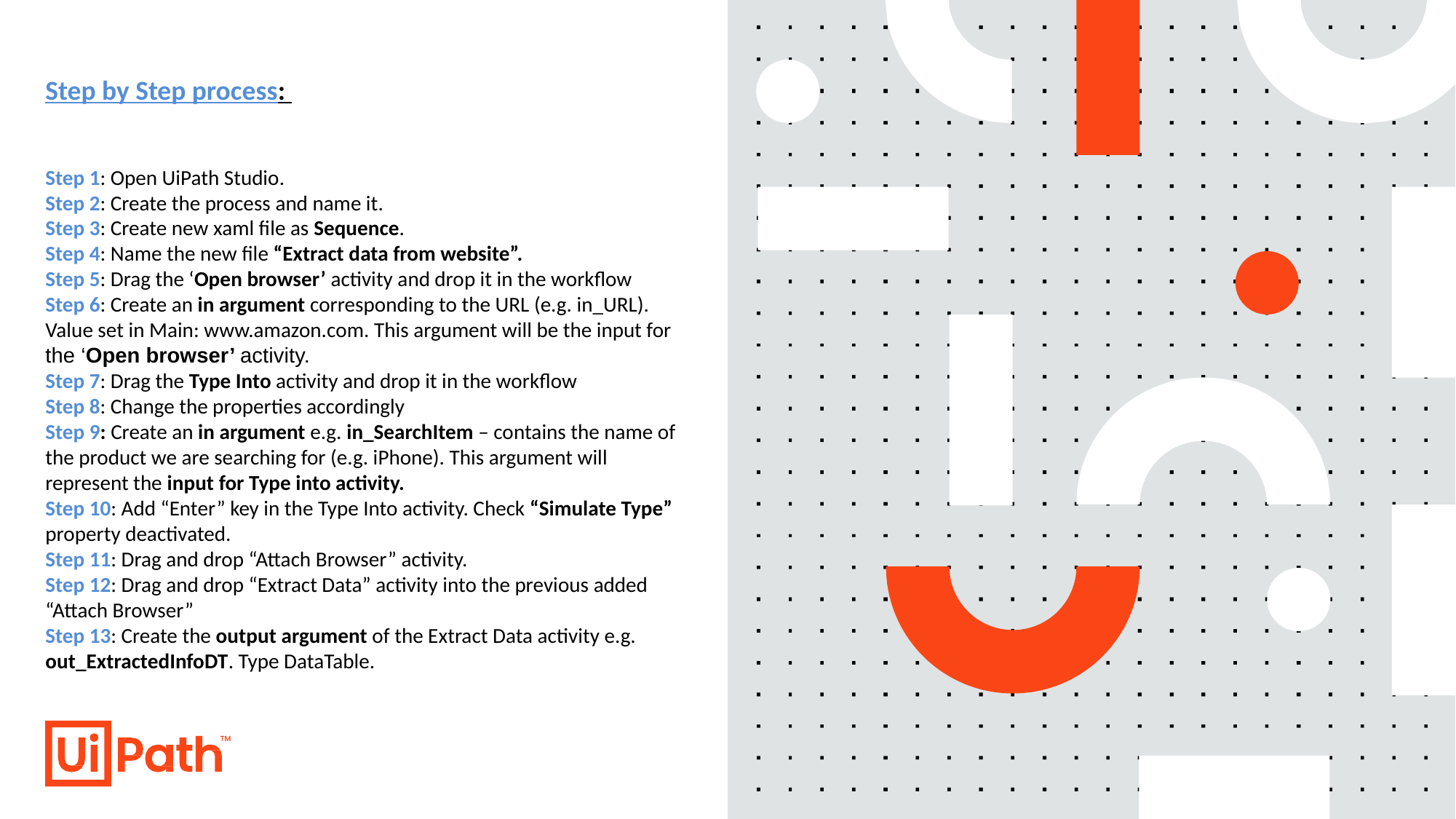

# Step by Step process: Step 1: Open UiPath Studio. Step 2: Create the process and name it. Step 3: Create new xaml file as Sequence. Step 4: Name the new file “Extract data from website”. Step 5: Drag the ‘Open browser’ activity and drop it in the workflow Step 6: Create an in argument corresponding to the URL (e.g. in_URL). Value set in Main: www.amazon.com. This argument will be the input for the ‘Open browser’ activity. Step 7: Drag the Type Into activity and drop it in the workflow Step 8: Change the properties accordingly Step 9: Create an in argument e.g. in_SearchItem – contains the name of the product we are searching for (e.g. iPhone). This argument will represent the input for Type into activity. Step 10: Add “Enter” key in the Type Into activity. Check “Simulate Type” property deactivated. Step 11: Drag and drop “Attach Browser” activity. Step 12: Drag and drop “Extract Data” activity into the previous added “Attach Browser” Step 13: Create the output argument of the Extract Data activity e.g. out_ExtractedInfoDT. Type DataTable.